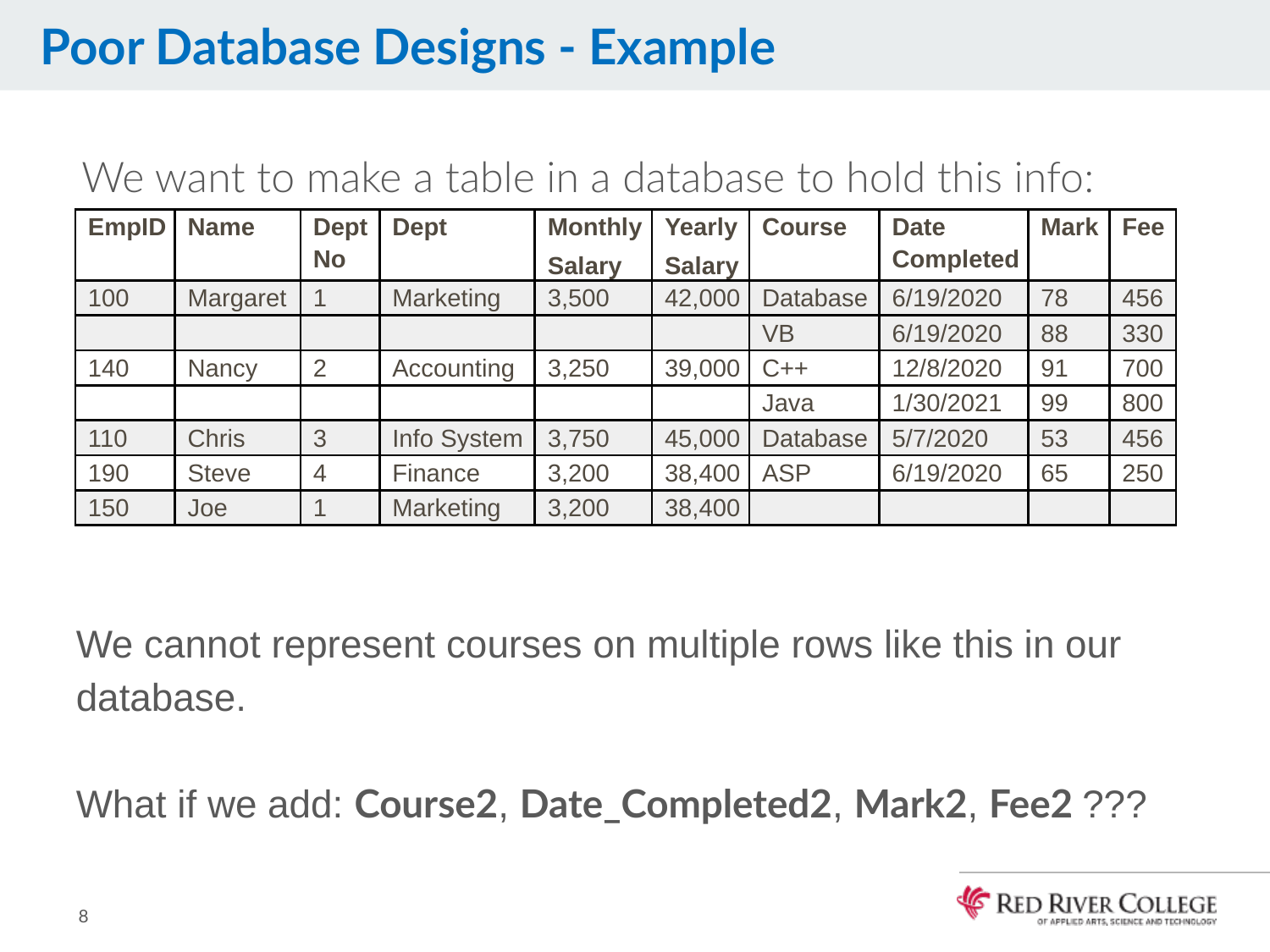

# Poor Database Designs - Example
We want to make a table in a database to hold this info:
| EmpID | Name | DeptNo | Dept | Monthly Salary | Yearly Salary | Course | Date Completed | Mark | Fee |
| --- | --- | --- | --- | --- | --- | --- | --- | --- | --- |
| 100 | Margaret | 1 | Marketing | 3,500 | 42,000 | Database | 6/19/2020 | 78 | 456 |
|  |  |  |  |  |  | VB | 6/19/2020 | 88 | 330 |
| 140 | Nancy | 2 | Accounting | 3,250 | 39,000 | C++ | 12/8/2020 | 91 | 700 |
|  |  |  |  |  |  | Java | 1/30/2021 | 99 | 800 |
| 110 | Chris | 3 | Info System | 3,750 | 45,000 | Database | 5/7/2020 | 53 | 456 |
| 190 | Steve | 4 | Finance | 3,200 | 38,400 | ASP | 6/19/2020 | 65 | 250 |
| 150 | Joe | 1 | Marketing | 3,200 | 38,400 |  |  |  |  |
We cannot represent courses on multiple rows like this in our database.

What if we add: Course2, Date_Completed2, Mark2, Fee2 ???
8